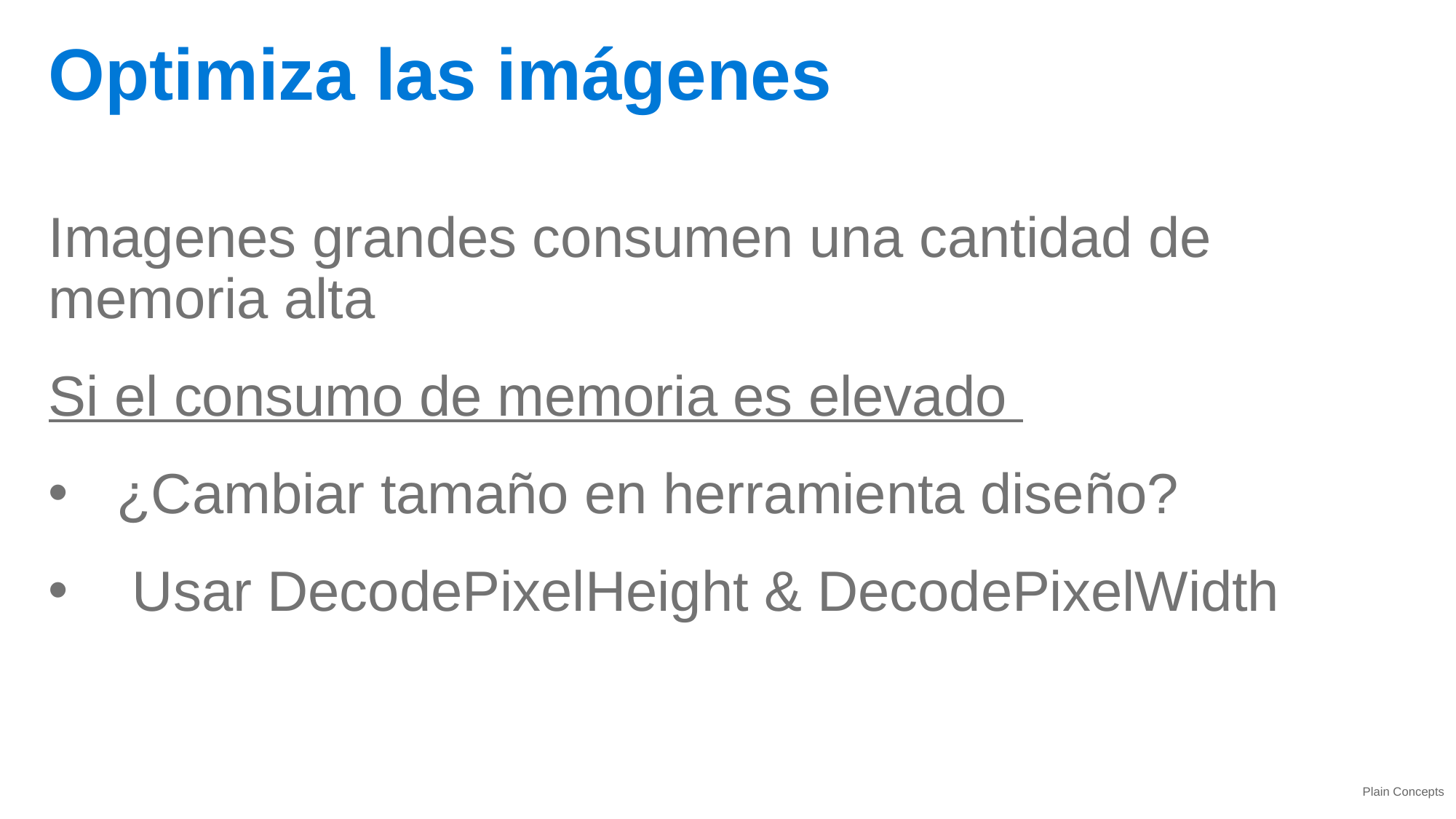

# Optimiza las imágenes
Imagenes grandes consumen una cantidad de memoria alta
Si el consumo de memoria es elevado
¿Cambiar tamaño en herramienta diseño?
 Usar DecodePixelHeight & DecodePixelWidth